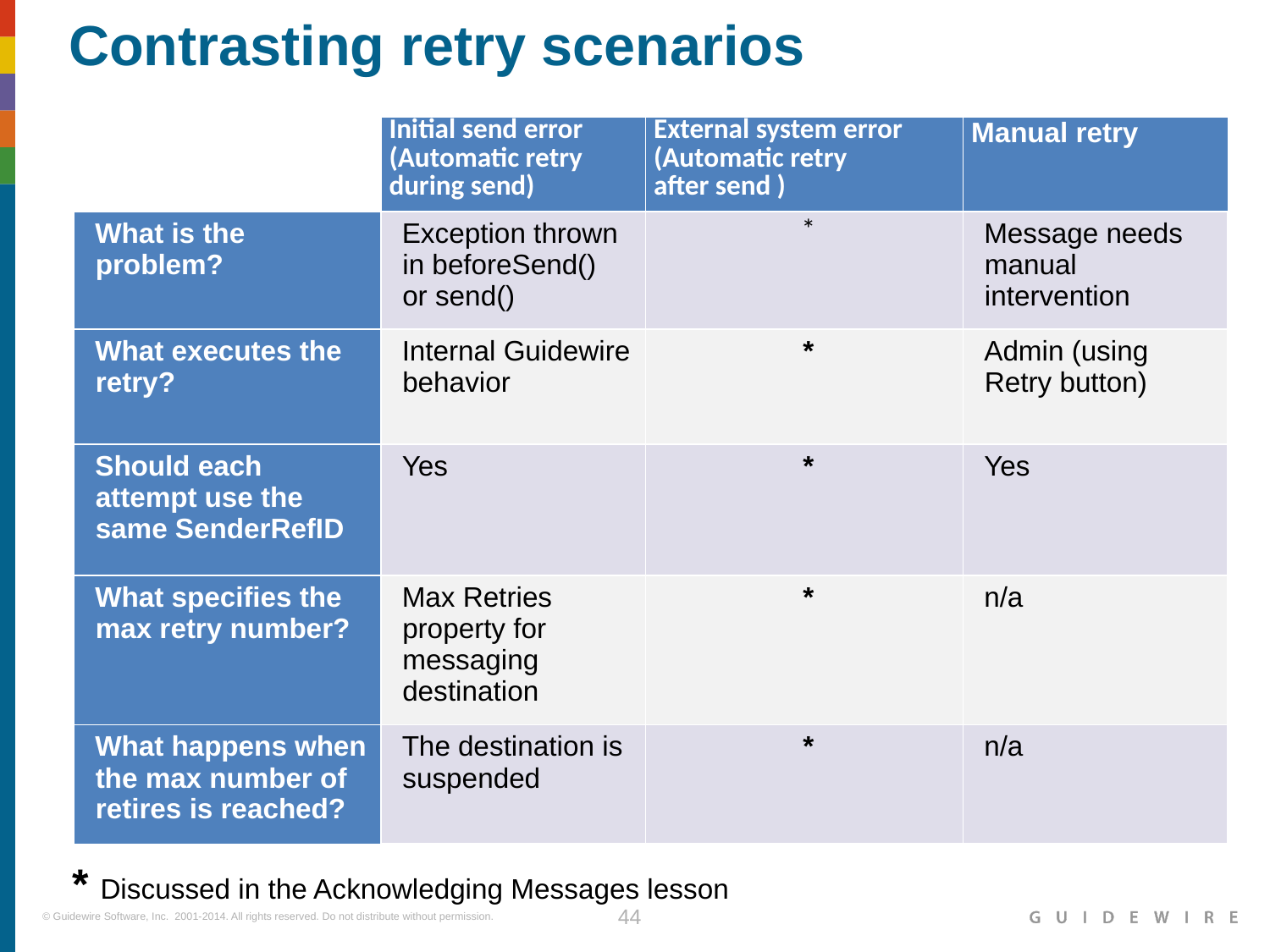

# Contrasting retry scenarios
|  | Initial send error (Automatic retry during send) | External system error (Automatic retry after send ) | Manual retry |
| --- | --- | --- | --- |
| What is the problem? | Exception thrown in beforeSend() or send() | \* | Message needs manual intervention |
| What executes the retry? | Internal Guidewire behavior | \* | Admin (using Retry button) |
| Should each attempt use the same SenderRefID | Yes | \* | Yes |
| What specifies the max retry number? | Max Retries property for messaging destination | \* | n/a |
| What happens when the max number of retires is reached? | The destination is suspended | \* | n/a |
* Discussed in the Acknowledging Messages lesson